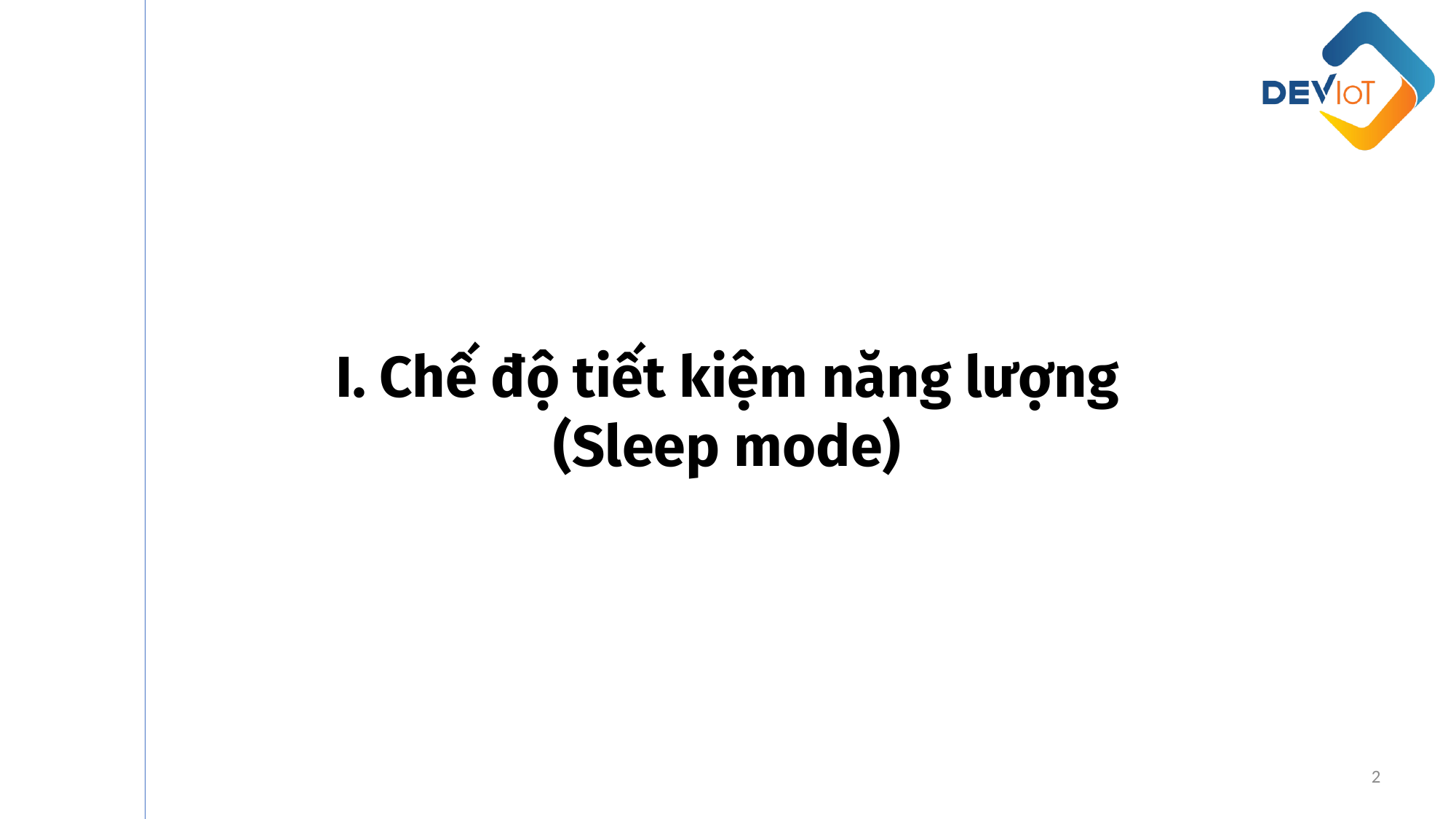

I. Chế độ tiết kiệm năng lượng (Sleep mode)
2